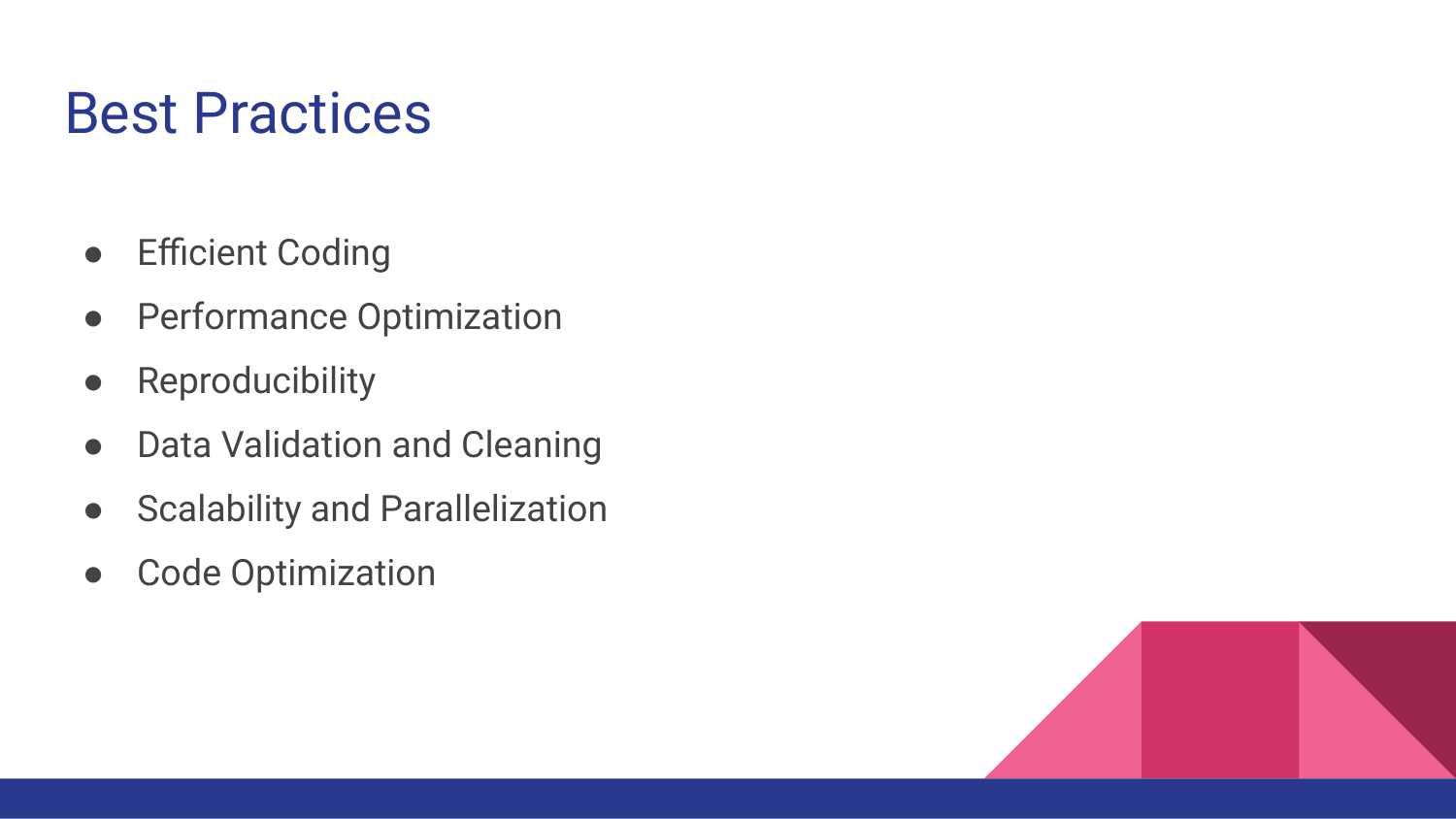

# Best Practices
Efficient Coding
Performance Optimization
Reproducibility
Data Validation and Cleaning
Scalability and Parallelization
Code Optimization